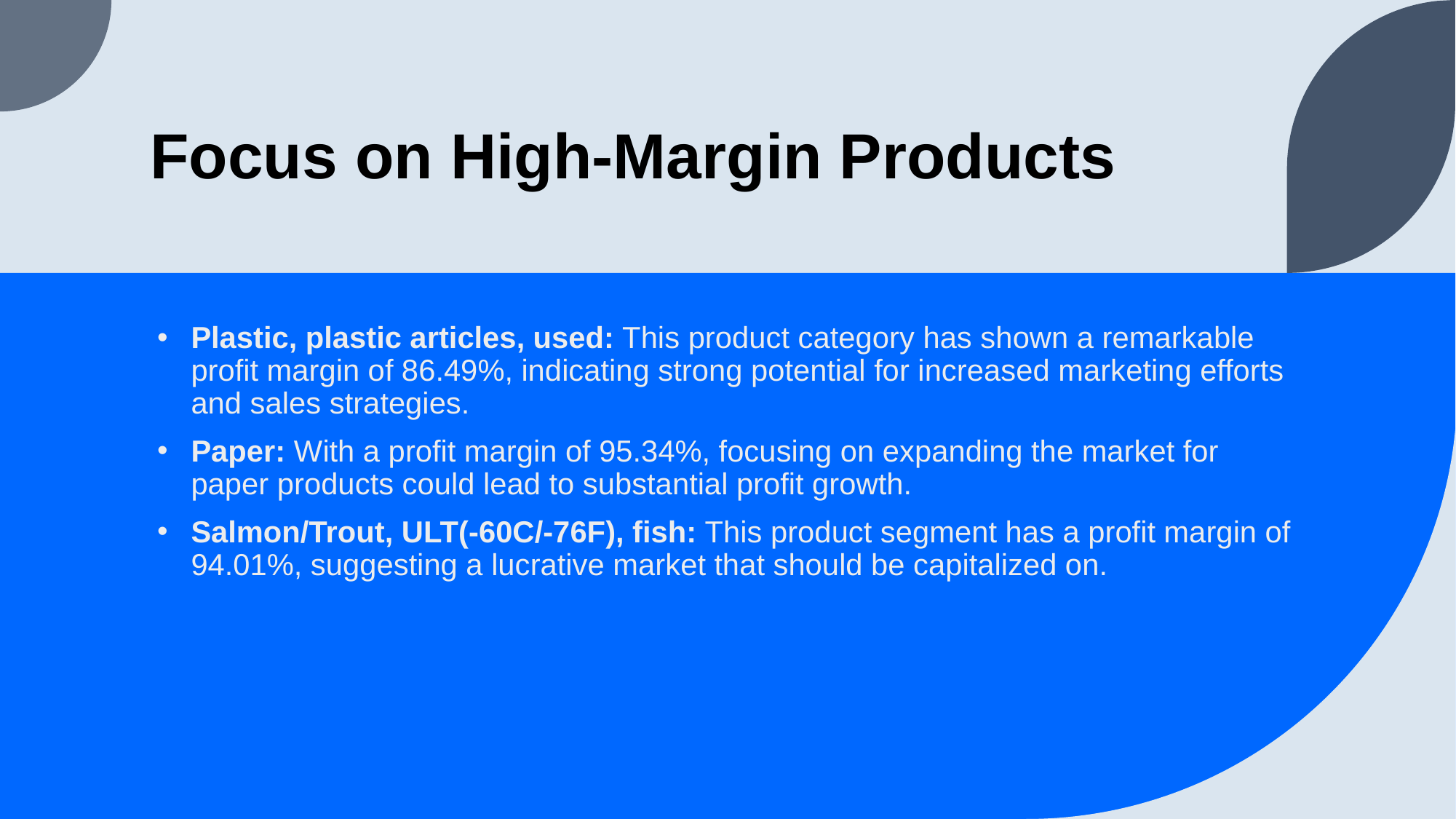

# Focus on High-Margin Products
Plastic, plastic articles, used: This product category has shown a remarkable profit margin of 86.49%, indicating strong potential for increased marketing efforts and sales strategies.
Paper: With a profit margin of 95.34%, focusing on expanding the market for paper products could lead to substantial profit growth.
Salmon/Trout, ULT(-60C/-76F), fish: This product segment has a profit margin of 94.01%, suggesting a lucrative market that should be capitalized on.